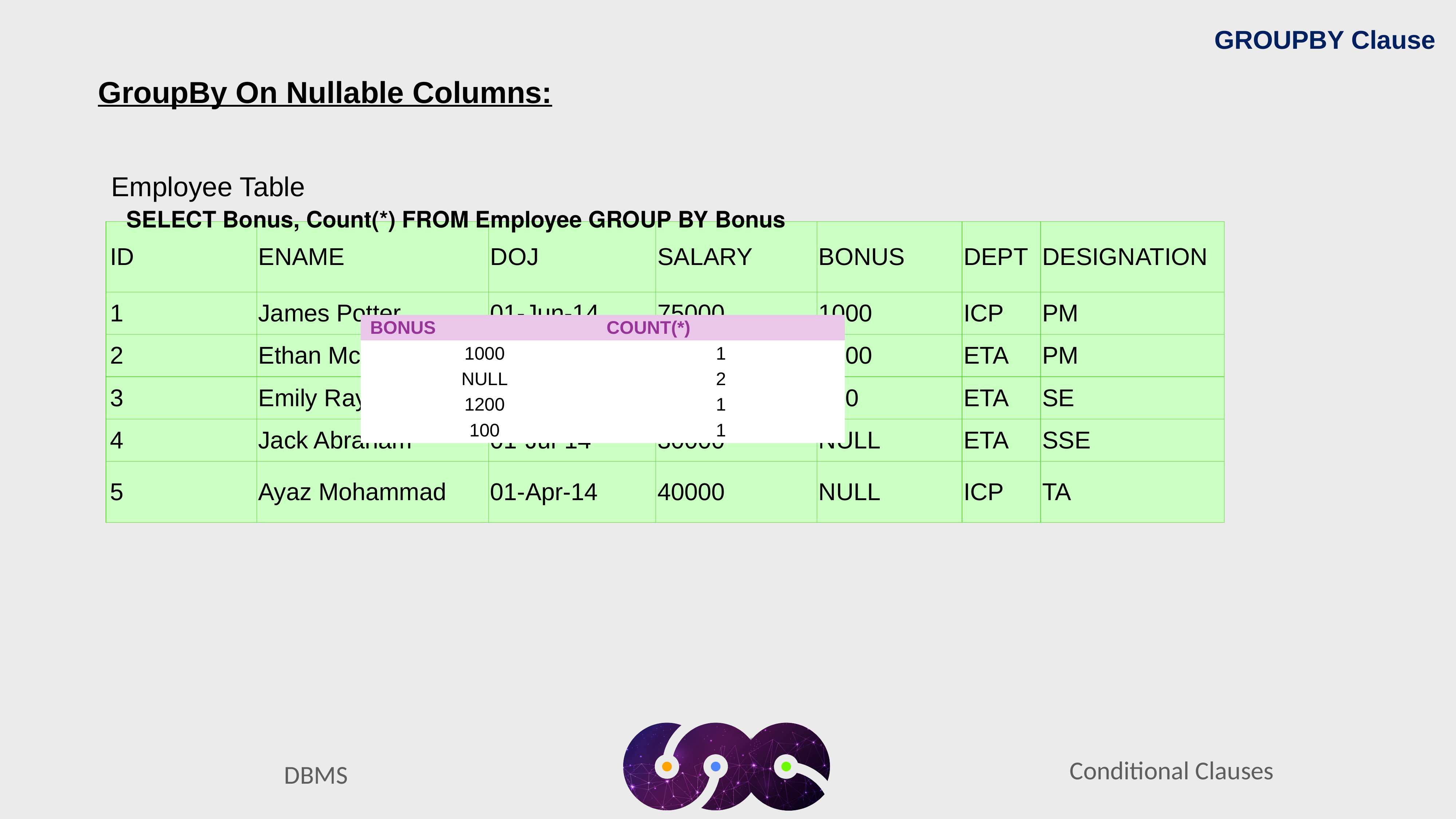

GROUPBY Clause
GroupBy On Nullable Columns:

Employee Table
SELECT Bonus, Count(*) FROM Employee GROUP BY Bonus
| ID | ENAME | DOJ | SALARY | BONUS | DEPT | DESIGNATION |
| --- | --- | --- | --- | --- | --- | --- |
| 1 | James Potter | 01-Jun-14 | 75000 | 1000 | ICP | PM |
| 2 | Ethan McCarty | 01-Feb-14 | 90000 | 1200 | ETA | PM |
| 3 | Emily Rayner | 01-Jan-14 | 25000 | 100 | ETA | SE |
| 4 | Jack Abraham | 01-Jul-14 | 30000 | NULL | ETA | SSE |
| 5 | Ayaz Mohammad | 01-Apr-14 | 40000 | NULL | ICP | TA |
| BONUS | COUNT(\*) |
| --- | --- |
| 1000 | 1 |
| NULL | 2 |
| 1200 | 1 |
| 100 | 1 |
Conditional Clauses